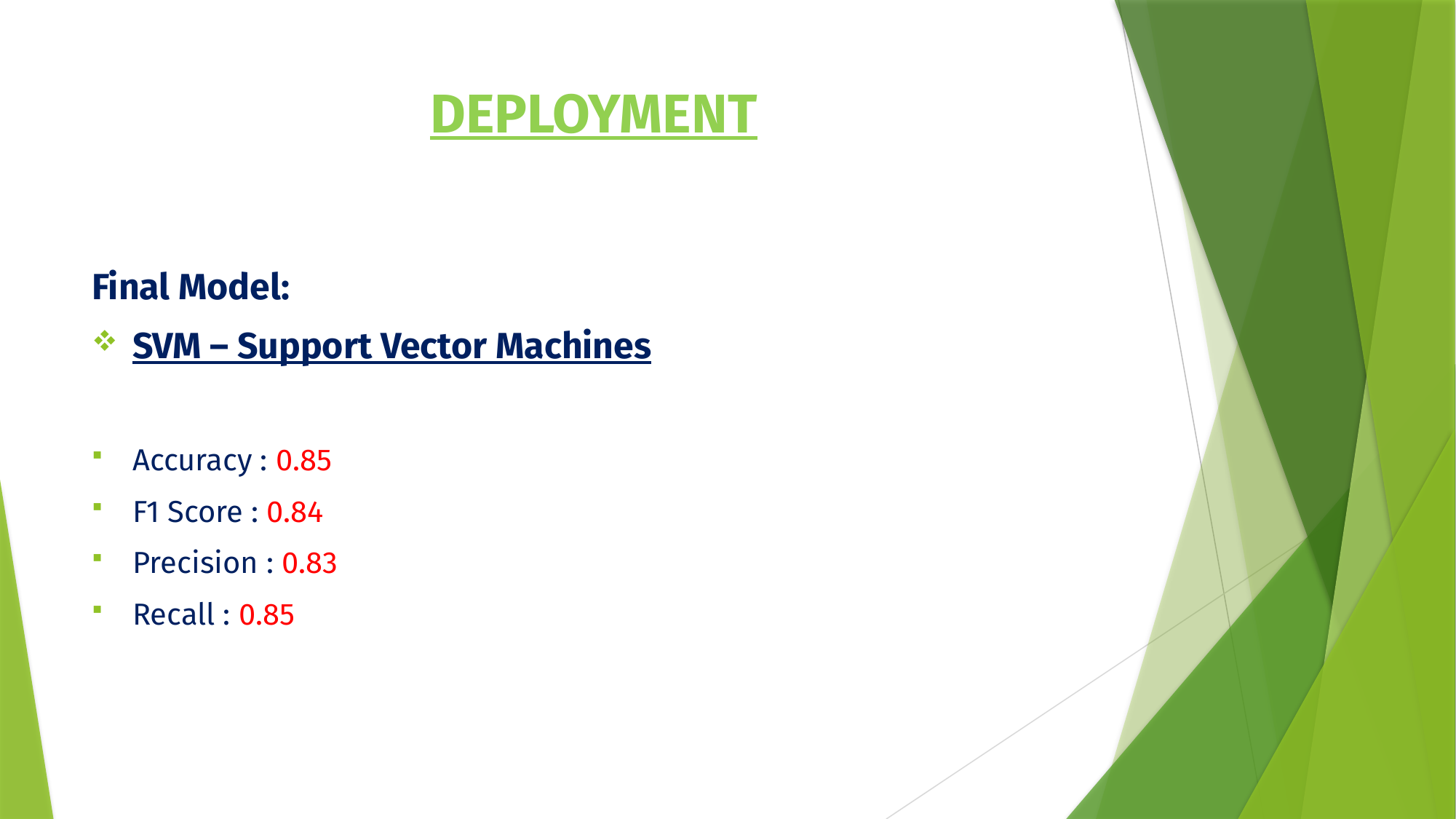

# DEPLOYMENT
Final Model:
SVM – Support Vector Machines

Accuracy : 0.85
F1 Score : 0.84
Precision : 0.83
Recall : 0.85